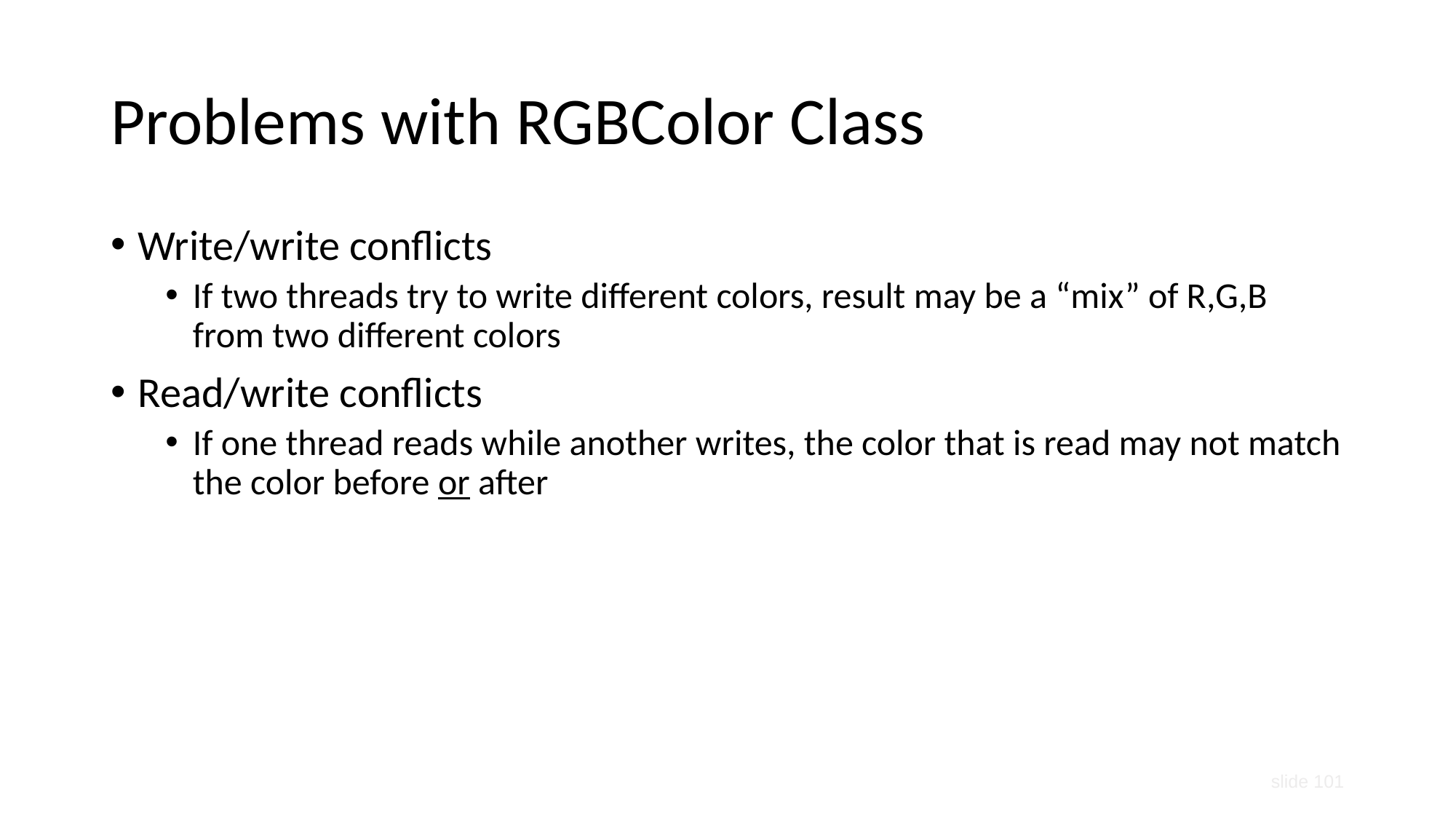

Problems with RGBColor Class
Write/write conflicts
If two threads try to write different colors, result may be a “mix” of R,G,B from two different colors
Read/write conflicts
If one thread reads while another writes, the color that is read may not match the color before or after

slide 101